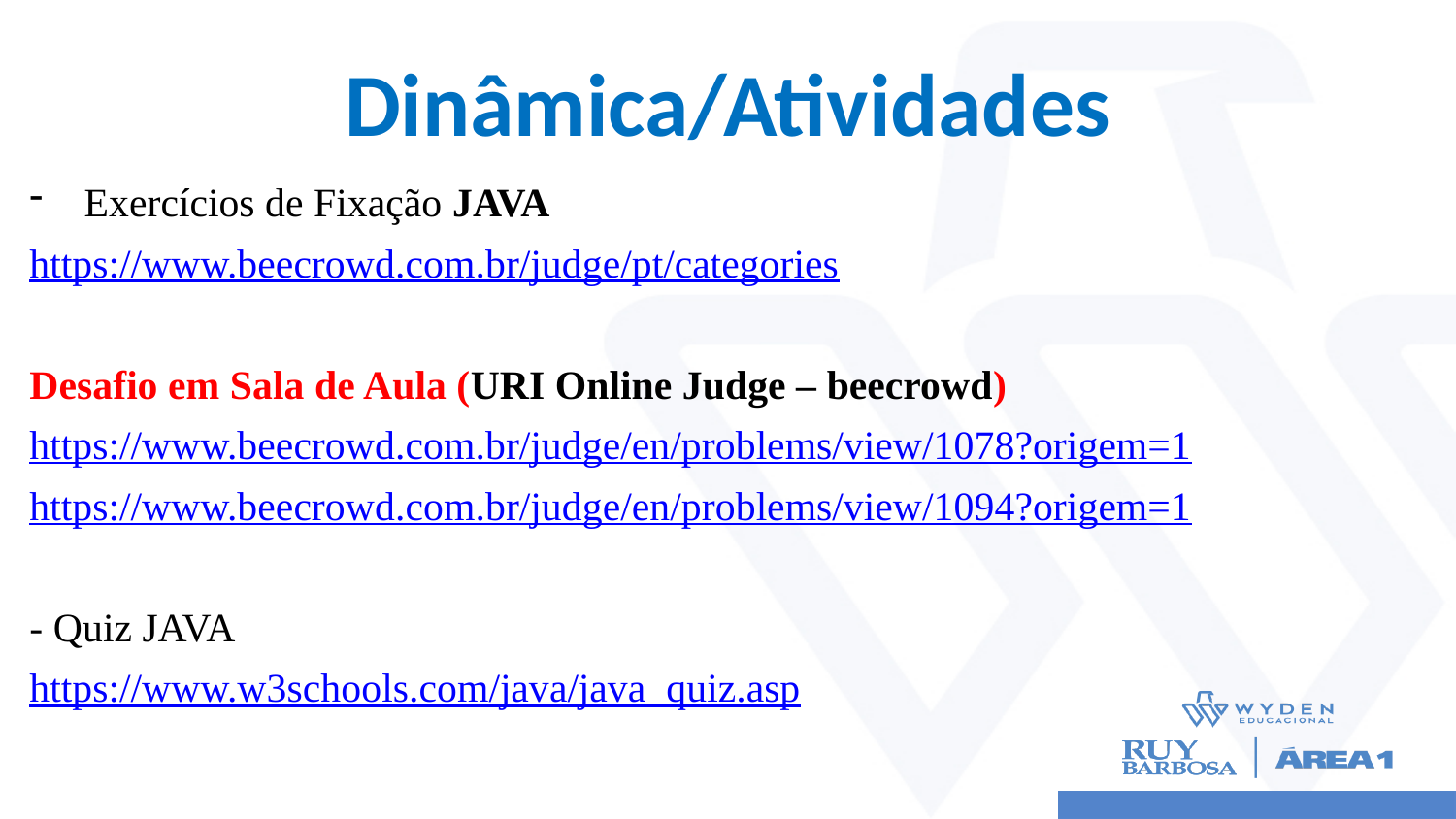

# Dinâmica/Atividades
Exercícios de Fixação JAVA
https://www.beecrowd.com.br/judge/pt/categories

Desafio em Sala de Aula (URI Online Judge – beecrowd)
https://www.beecrowd.com.br/judge/en/problems/view/1078?origem=1
https://www.beecrowd.com.br/judge/en/problems/view/1094?origem=1

- Quiz JAVA
https://www.w3schools.com/java/java_quiz.asp